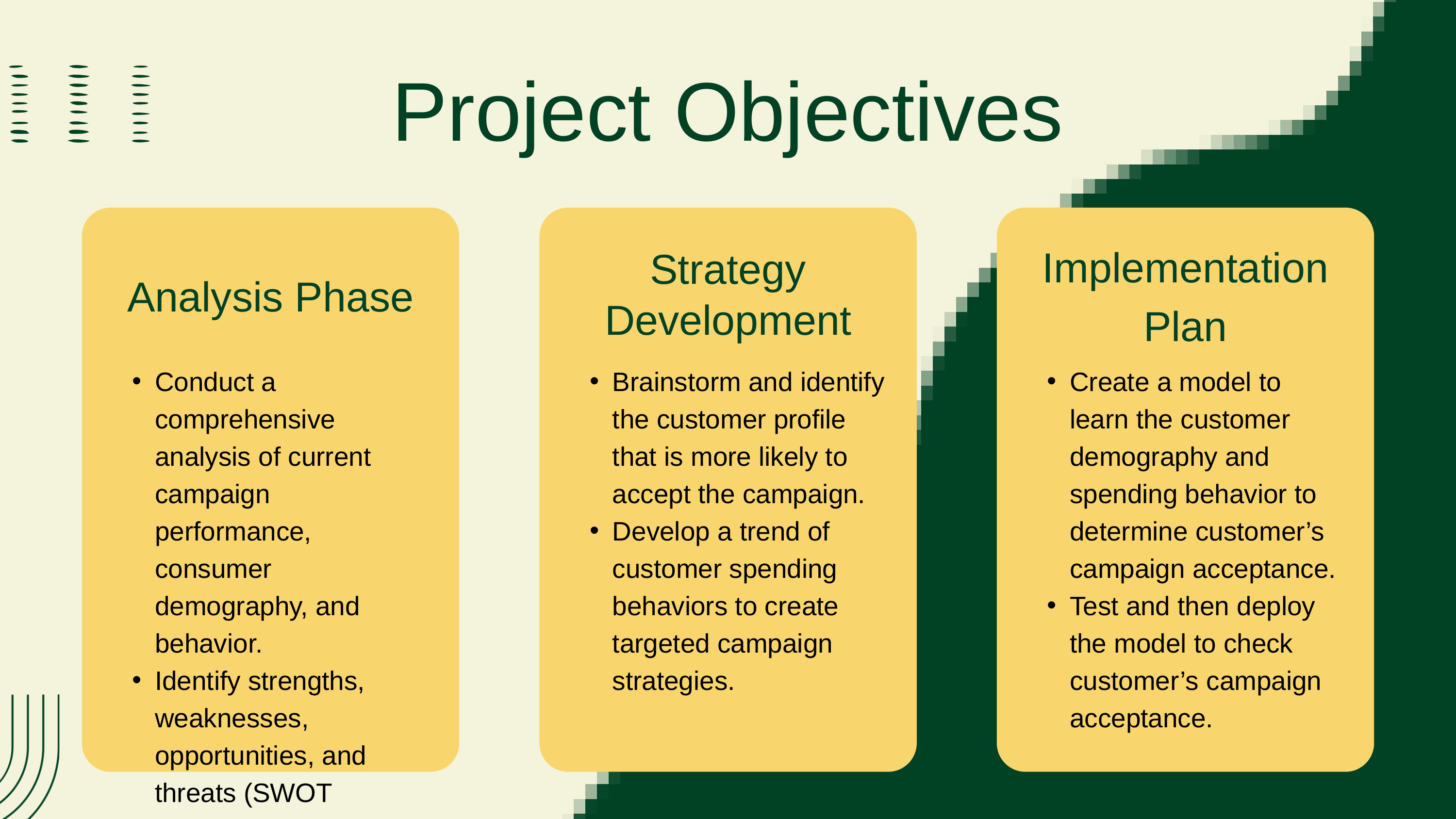

Project Objectives

Implementation Plan
Strategy Development
Analysis Phase
Conduct a comprehensive analysis of current campaign performance, consumer demography, and behavior.
Identify strengths, weaknesses, opportunities, and threats (SWOT analysis) in the existing campaign results.
Brainstorm and identify the customer profile that is more likely to accept the campaign.
Develop a trend of customer spending behaviors to create targeted campaign strategies.
Create a model to learn the customer demography and spending behavior to determine customer’s campaign acceptance.
Test and then deploy the model to check customer’s campaign acceptance.